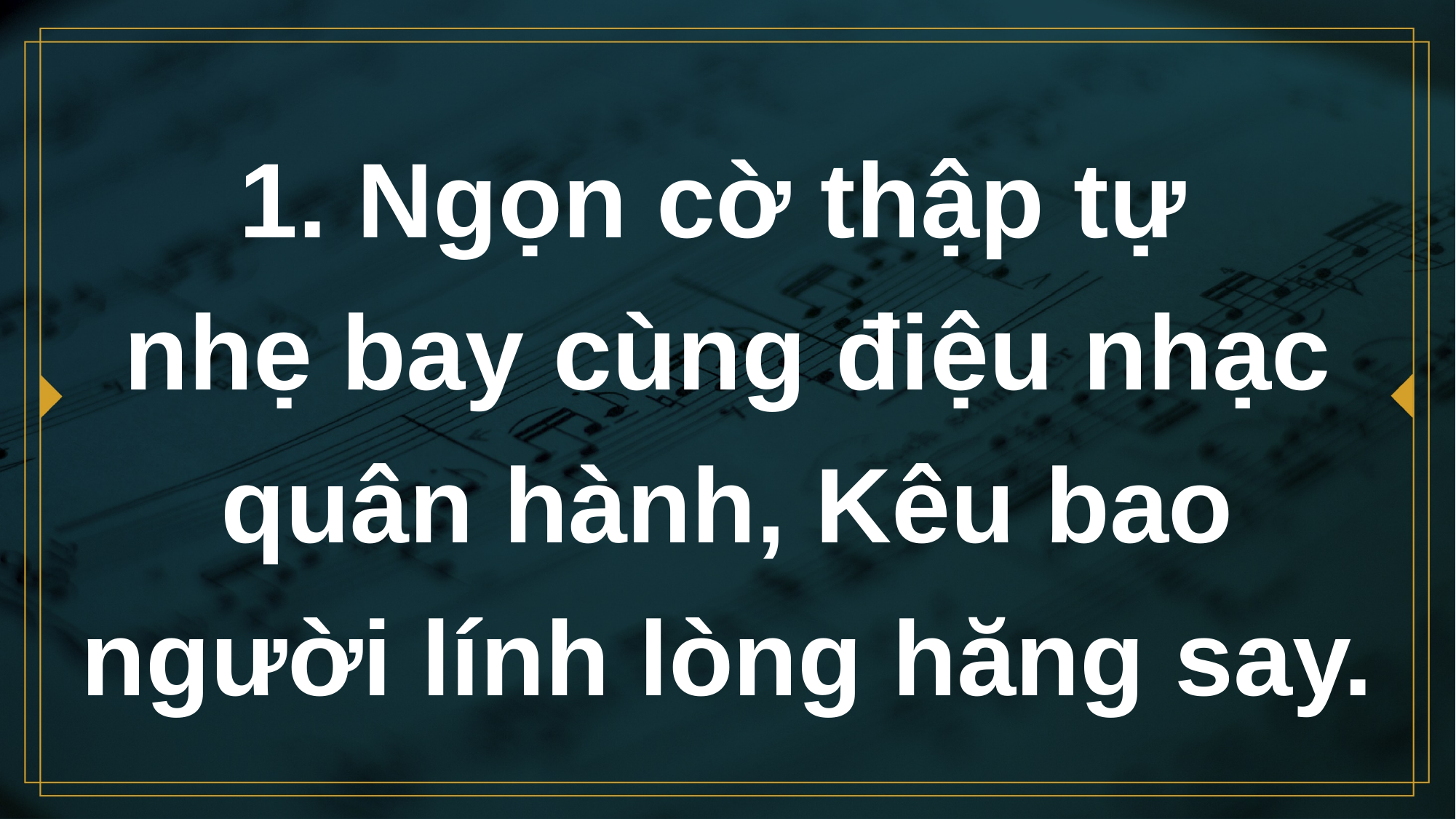

# 1. Ngọn cờ thập tự nhẹ bay cùng điệu nhạc quân hành, Kêu bao người lính lòng hăng say.